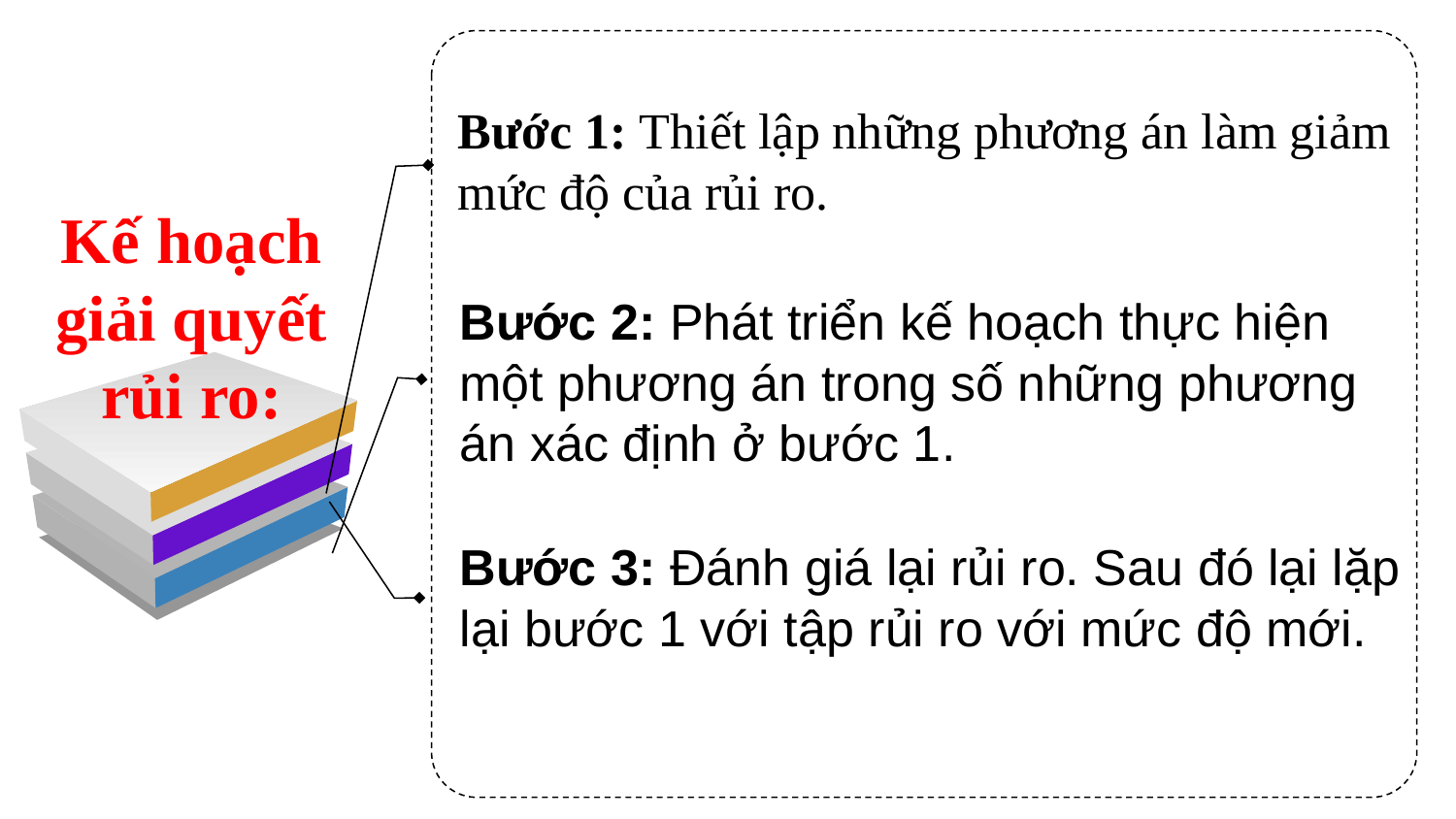

Bước 1: Thiết lập những phương án làm giảm mức độ của rủi ro.
Kế hoạch giải quyết rủi ro:
Bước 2: Phát triển kế hoạch thực hiện một phương án trong số những phương án xác định ở bước 1.

Bước 3: Đánh giá lại rủi ro. Sau đó lại lặp lại bước 1 với tập rủi ro với mức độ mới.